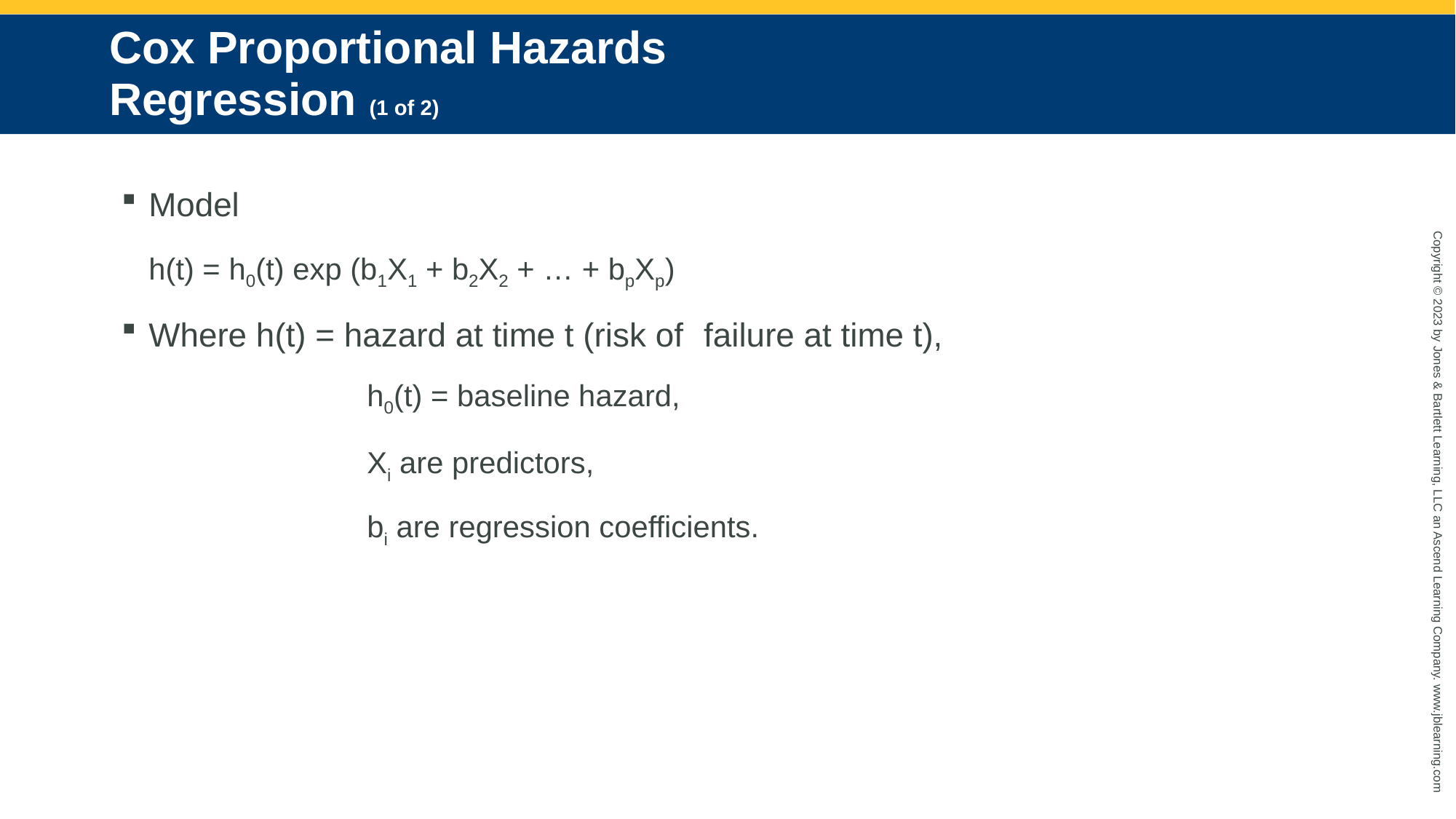

# Cox Proportional Hazards Regression (1 of 2)
Model
	h(t) = h0(t) exp (b1X1 + b2X2 + … + bpXp)
Where h(t) = hazard at time t (risk of	 failure at time t),
			h0(t) = baseline hazard,
			Xi are predictors,
			bi are regression coefficients.